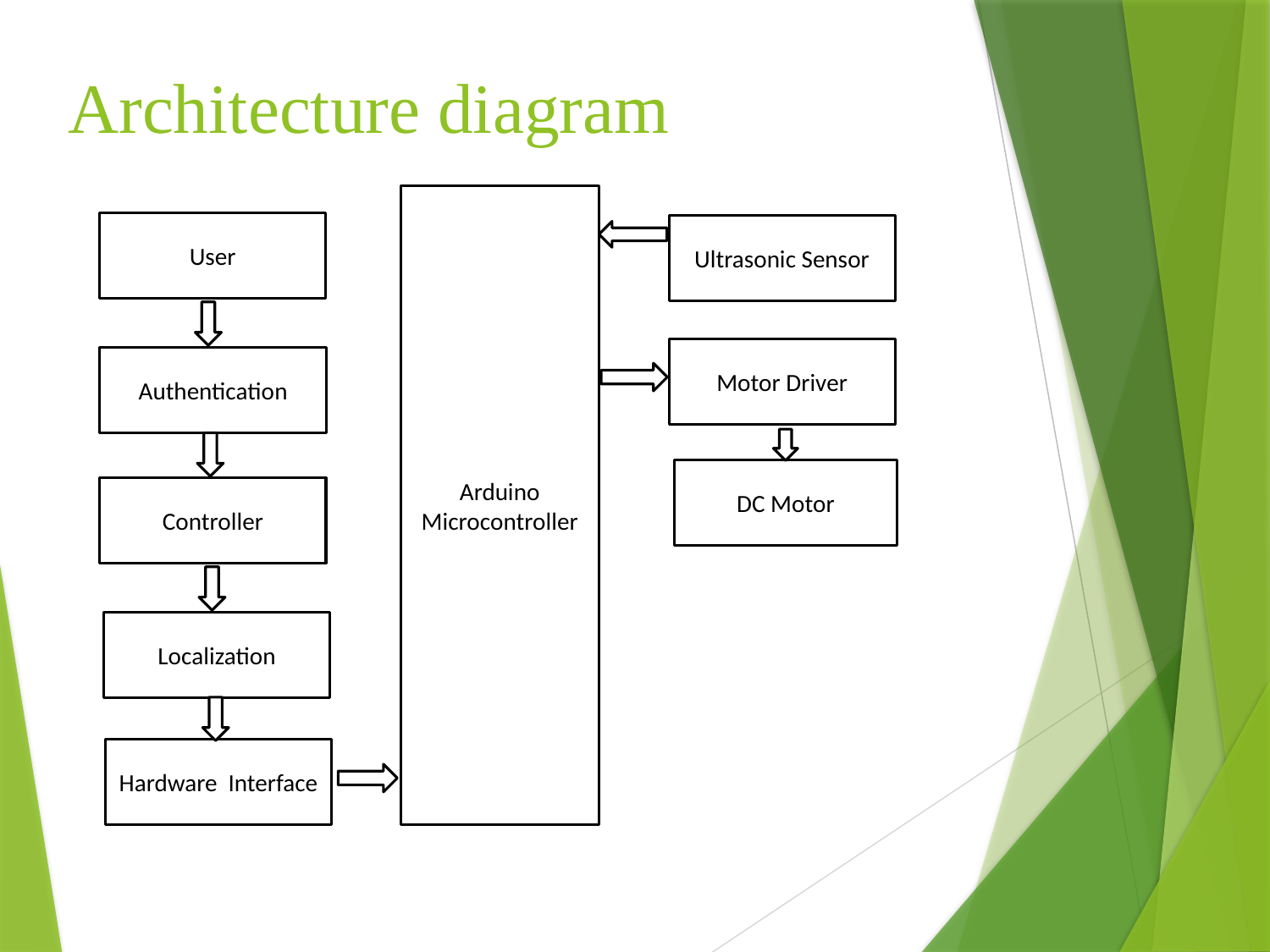

# Architecture diagram
Arduino
Microcontroller
User
Ultrasonic Sensor

Motor Driver
Authentication

DC Motor
Controller

Localization

Hardware  Interface